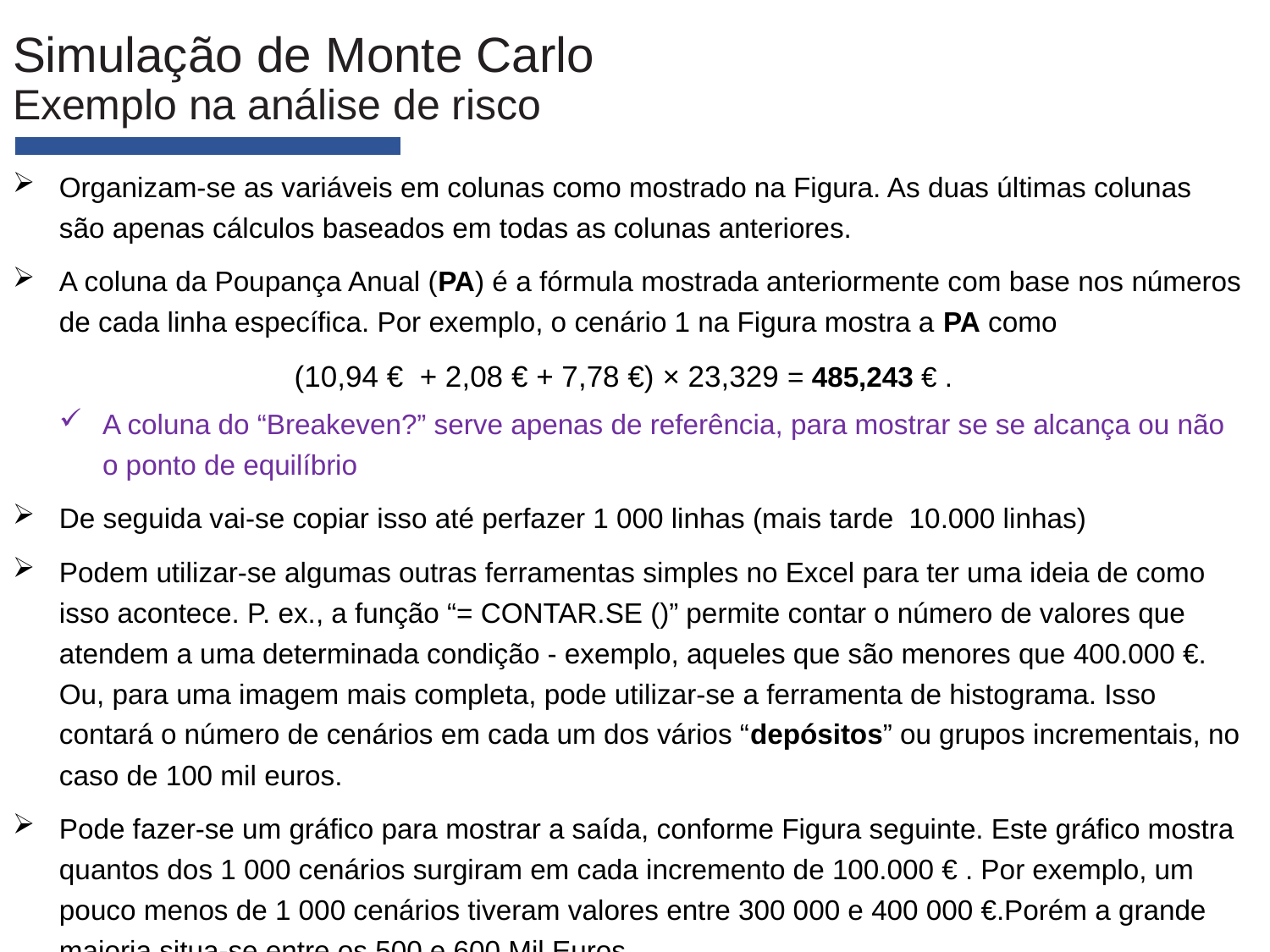

# Simulação de Monte Carlo Exemplo na análise de risco
Organizam-se as variáveis em colunas como mostrado na Figura. As duas últimas colunas são apenas cálculos baseados em todas as colunas anteriores.
A coluna da Poupança Anual (PA) é a fórmula mostrada anteriormente com base nos números de cada linha específica. Por exemplo, o cenário 1 na Figura mostra a PA como
(10,94 €  + 2,08 € + 7,78 €) × 23,329 = 485,243 € .
A coluna do “Breakeven?” serve apenas de referência, para mostrar se se alcança ou não o ponto de equilíbrio
De seguida vai-se copiar isso até perfazer 1 000 linhas (mais tarde  10.000 linhas)
Podem utilizar-se algumas outras ferramentas simples no Excel para ter uma ideia de como isso acontece. P. ex., a função “= CONTAR.SE ()” permite contar o número de valores que atendem a uma determinada condição - exemplo, aqueles que são menores que 400.000 €. Ou, para uma imagem mais completa, pode utilizar-se a ferramenta de histograma. Isso contará o número de cenários em cada um dos vários “depósitos” ou grupos incrementais, no caso de 100 mil euros.
Pode fazer-se um gráfico para mostrar a saída, conforme Figura seguinte. Este gráfico mostra quantos dos 1 000 cenários surgiram em cada incremento de 100.000 € . Por exemplo, um pouco menos de 1 000 cenários tiveram valores entre 300 000 e 400 000 €.Porém a grande maioria situa-se entre os 500 e 600 Mil Euros